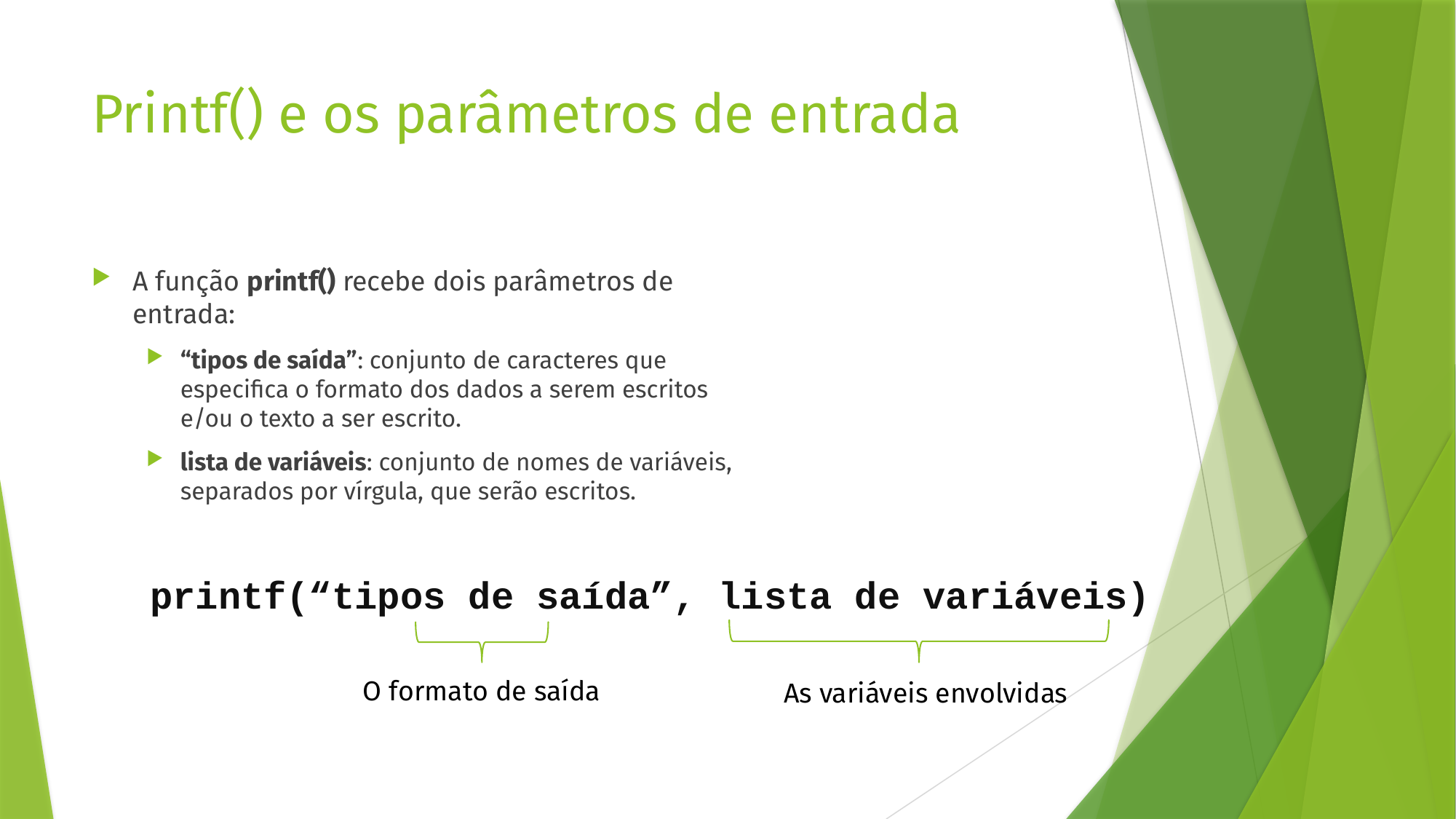

# Printf() e os parâmetros de entrada
A função printf() recebe dois parâmetros de entrada:
“tipos de saída”: conjunto de caracteres que especifica o formato dos dados a serem escritos e/ou o texto a ser escrito.
lista de variáveis: conjunto de nomes de variáveis, separados por vírgula, que serão escritos.

printf(“tipos de saída”, lista de variáveis)

O formato de saída
As variáveis envolvidas